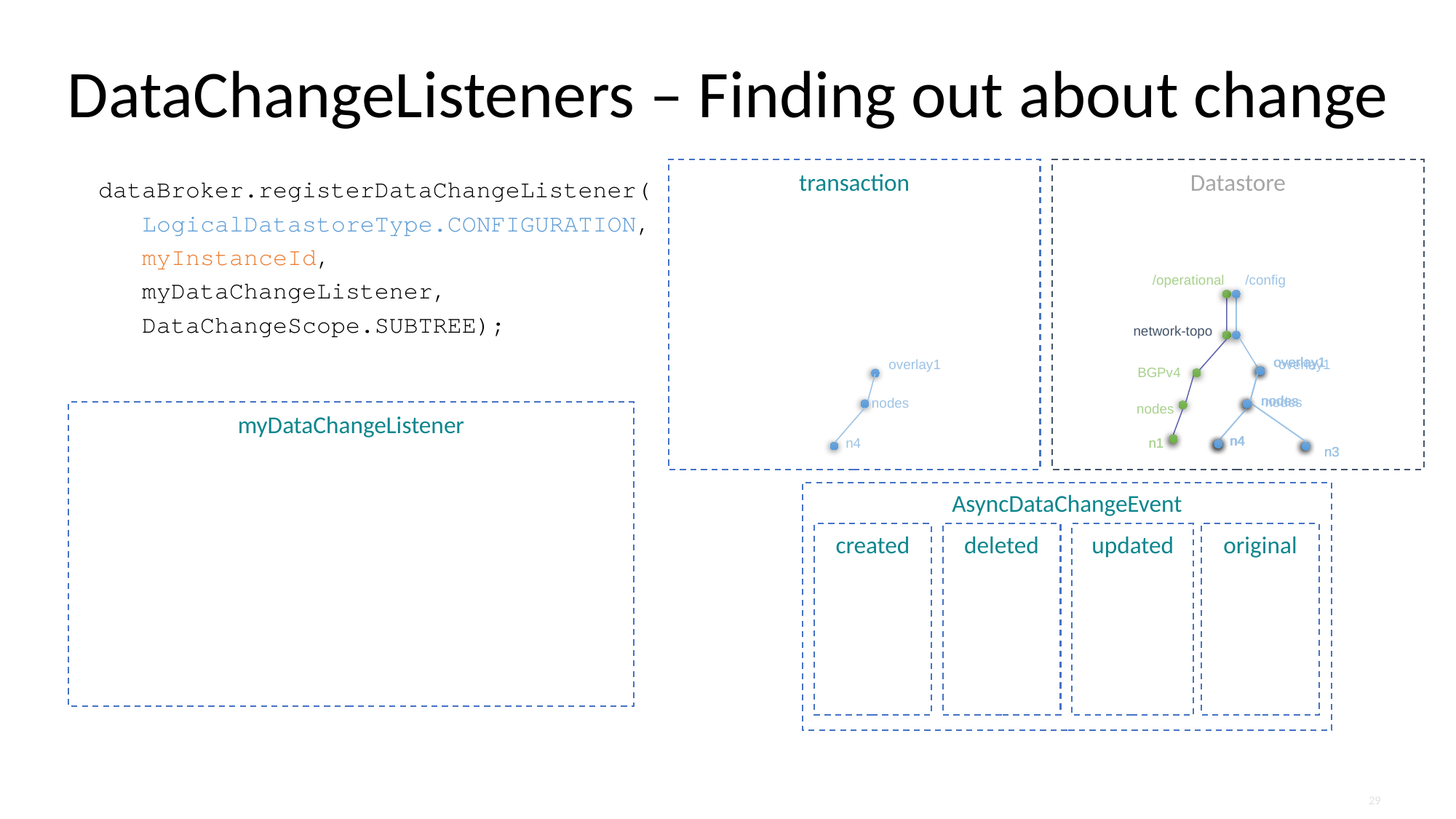

# DataChangeListeners – Finding out about change
transaction
Datastore
dataBroker.registerDataChangeListener(
   LogicalDatastoreType.CONFIGURATION,
   myInstanceId,
   myDataChangeListener,
   DataChangeScope.SUBTREE);

/operational
/config

network-topo

overlay1
overlay1

nodes
n4

n4

overlay1

n3

nodes
overlay1

nodes

n4

BGPv4

nodes

nodes

myDataChangeListener
n3

n4

n4

n1
n1

n3

AsyncDataChangeEvent
created
deleted
updated
original
29